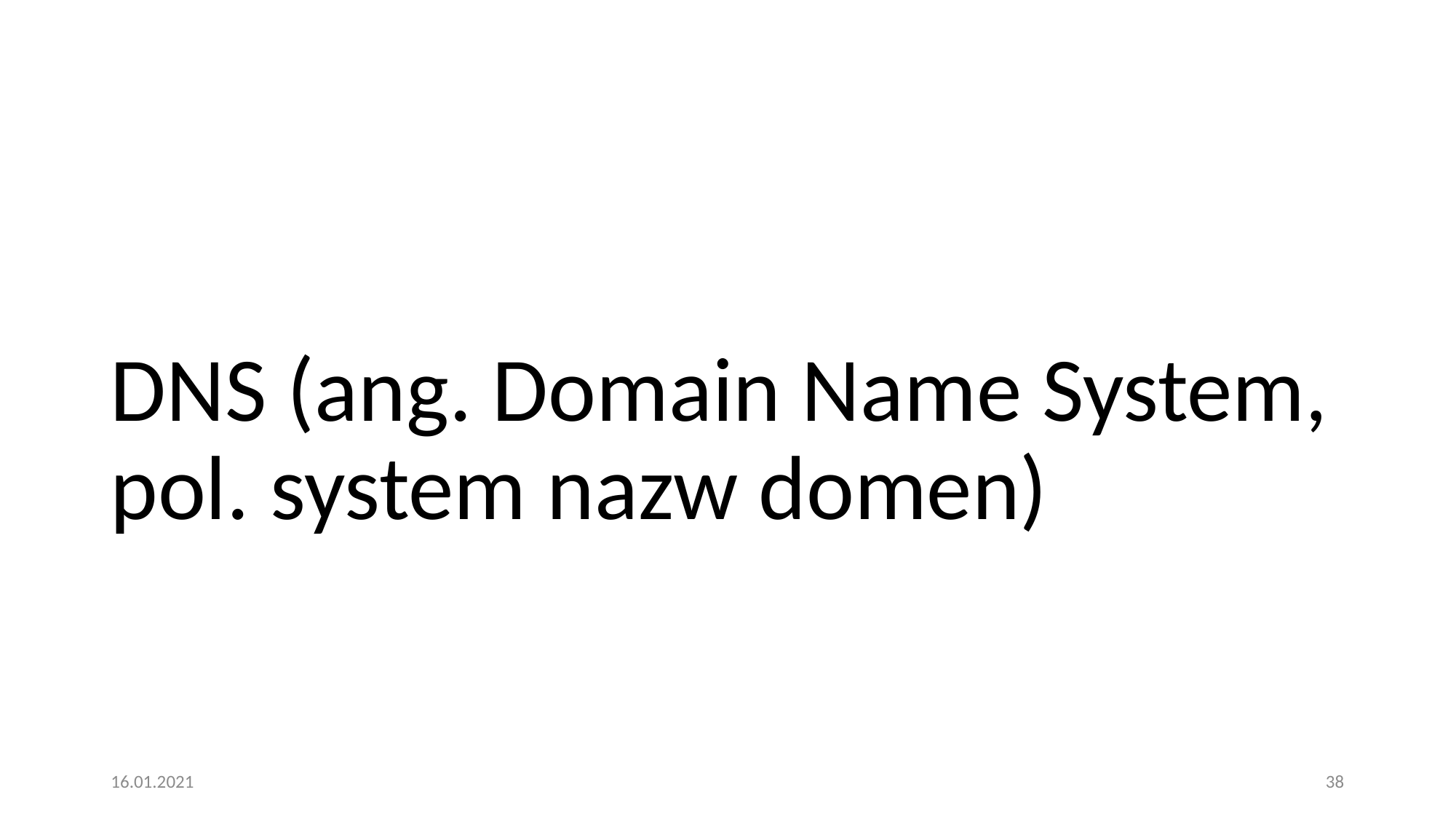

# DNS (ang. Domain Name System, pol. system nazw domen)

16.01.2021
38